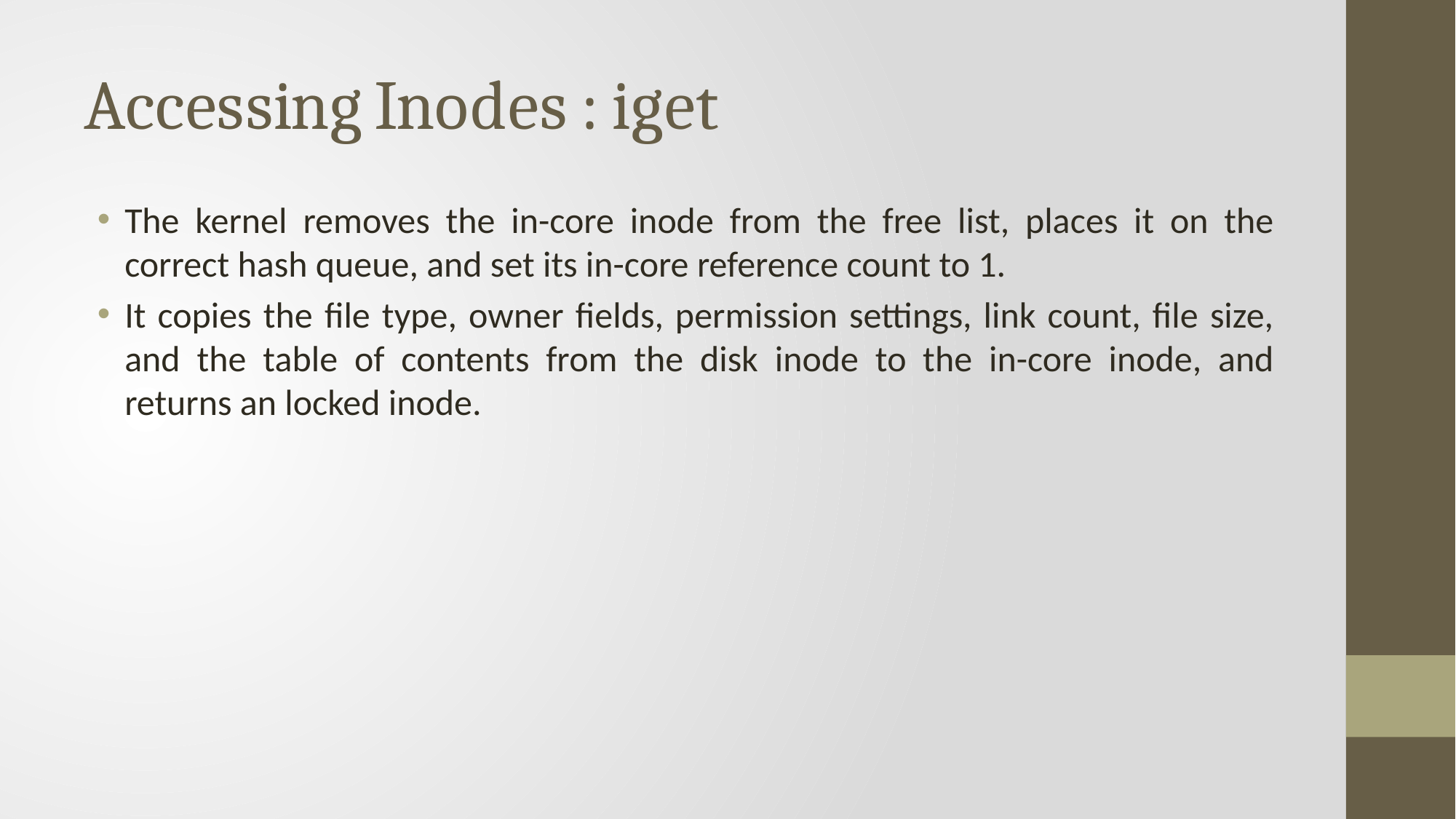

# Accessing Inodes : iget
The kernel removes the in-core inode from the free list, places it on the correct hash queue, and set its in-core reference count to 1.
It copies the file type, owner fields, permission settings, link count, file size, and the table of contents from the disk inode to the in-core inode, and returns an locked inode.